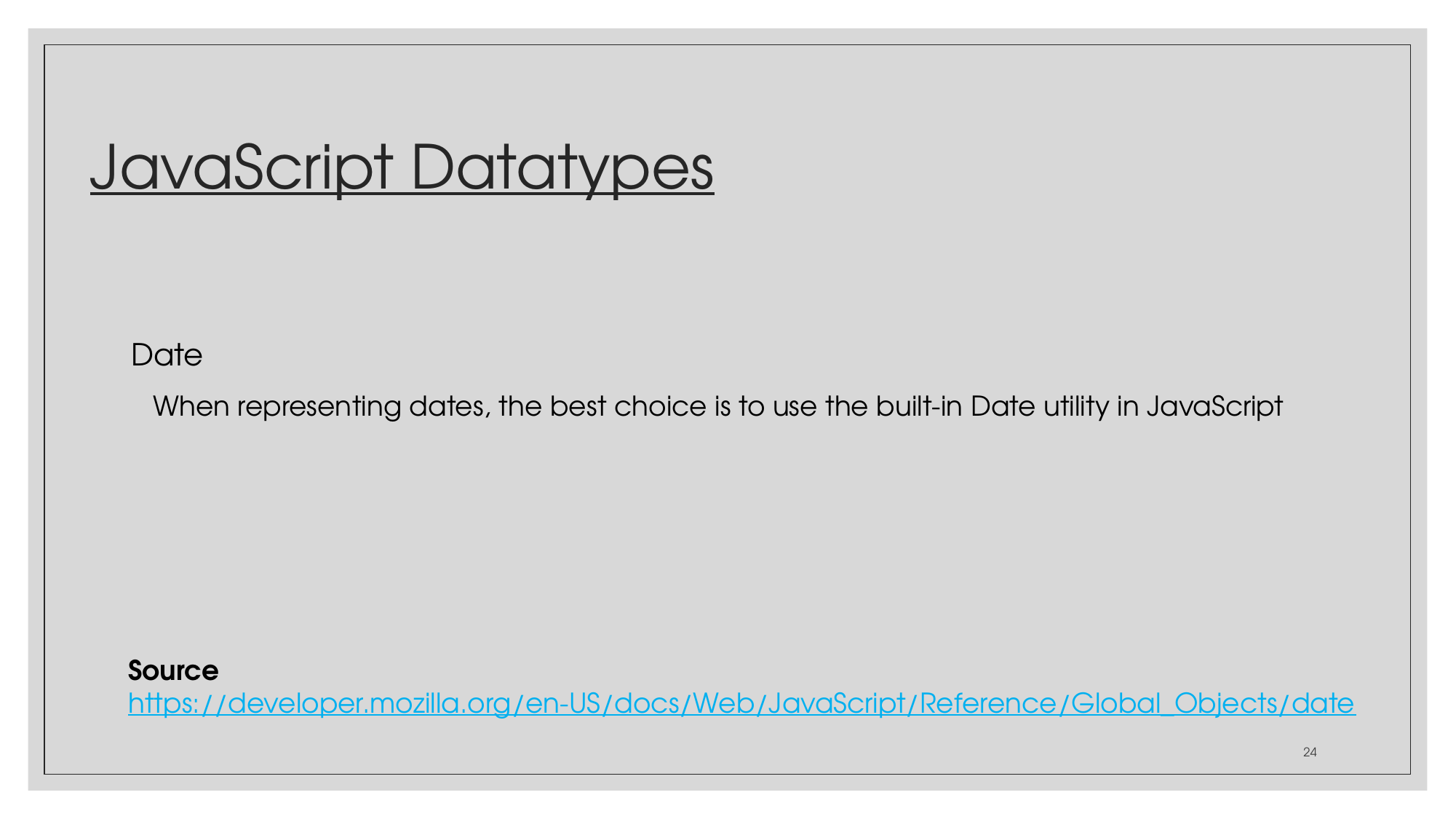

# JavaScript Datatypes
Date
When representing dates, the best choice is to use the built-in Date utility in JavaScript

Source
https://developer.mozilla.org/en-US/docs/Web/JavaScript/Reference/Global_Objects/date
24